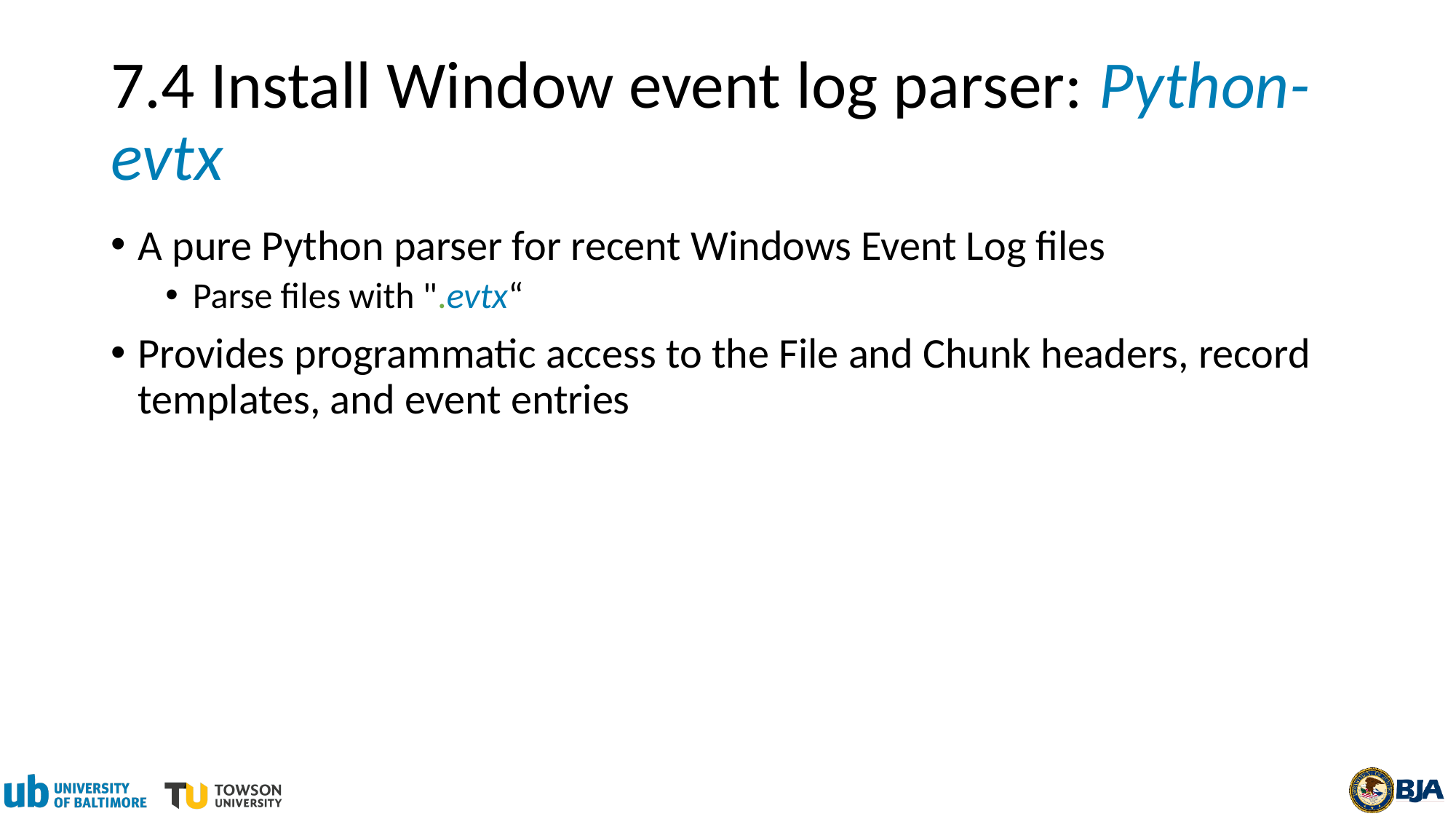

# 7.4 Install Window event log parser: Python-evtx
A pure Python parser for recent Windows Event Log files
Parse files with ".evtx“
Provides programmatic access to the File and Chunk headers, record templates, and event entries